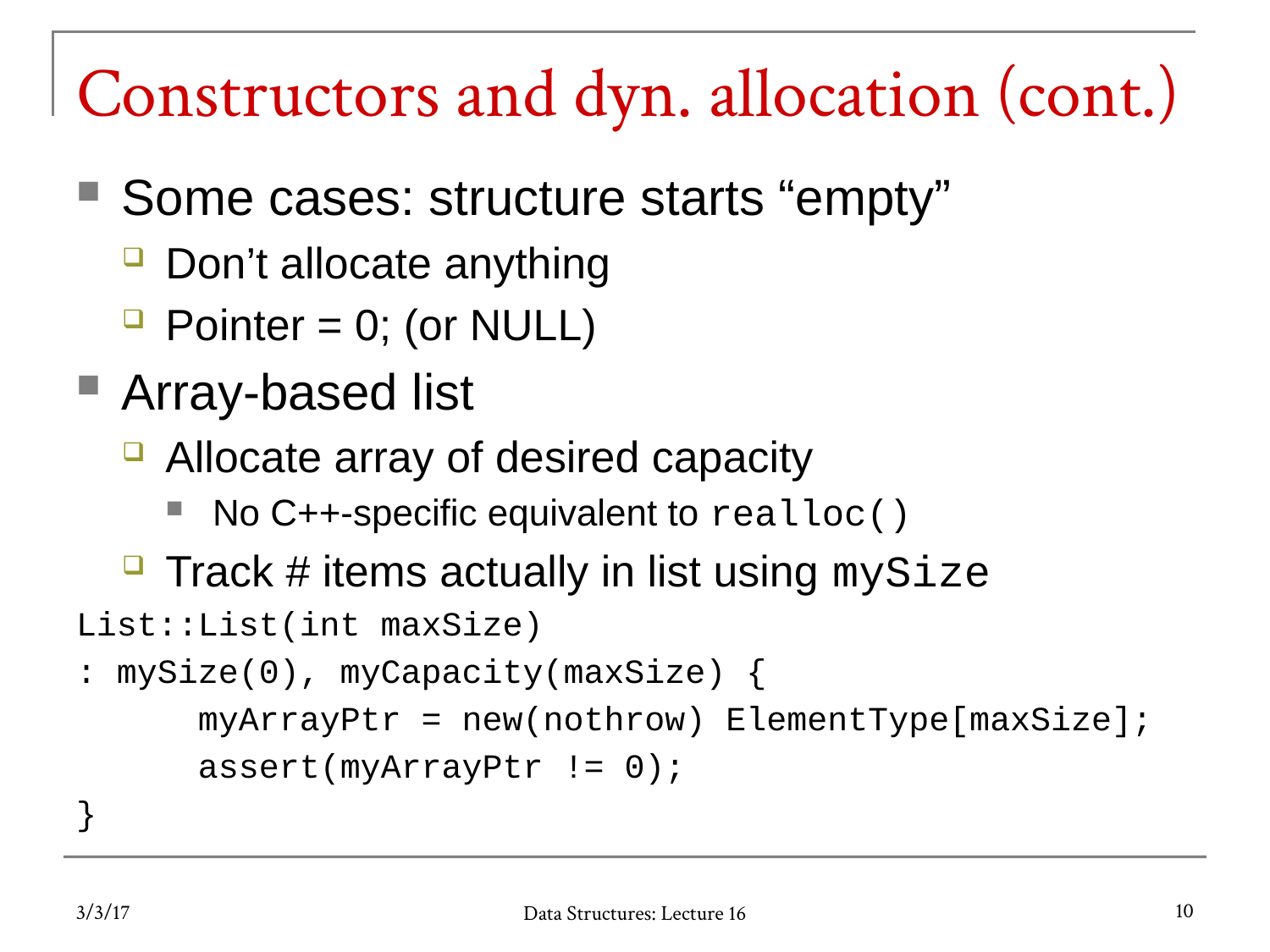

# Constructors and dyn. allocation (cont.)
Some cases: structure starts “empty”
Don’t allocate anything
Pointer = 0; (or NULL)
Array-based list
Allocate array of desired capacity
No C++-specific equivalent to realloc()
Track # items actually in list using mySize
List::List(int maxSize)
: mySize(0), myCapacity(maxSize) {
	myArrayPtr = new(nothrow) ElementType[maxSize];
	assert(myArrayPtr != 0);
}
3/3/17
10
Data Structures: Lecture 16